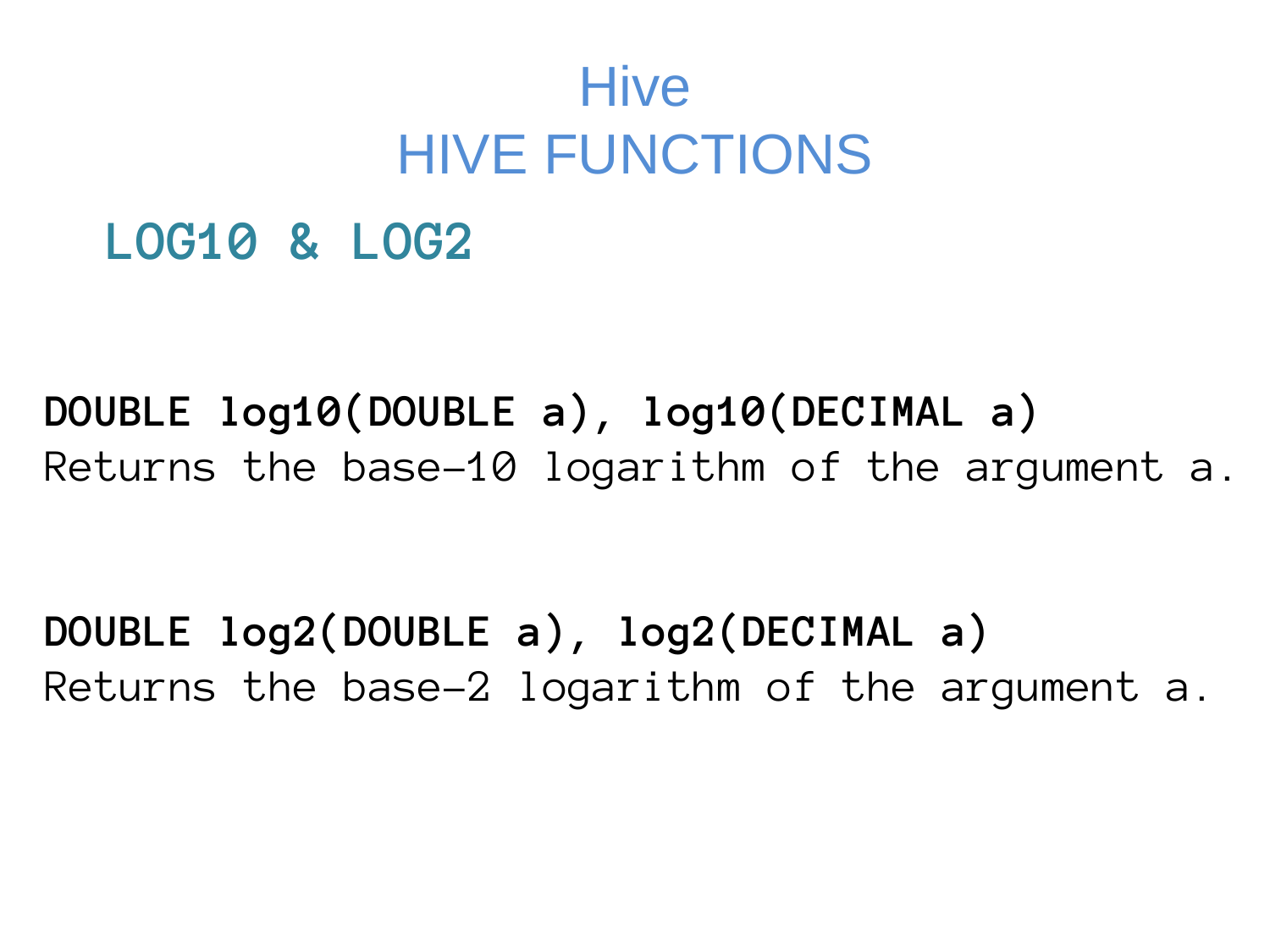

# Hive HIVE FUNCTIONS
  LOG10 & LOG2

DOUBLE log10(DOUBLE a), log10(DECIMAL a)
Returns the base-10 logarithm of the argument a.

DOUBLE log2(DOUBLE a), log2(DECIMAL a)
Returns the base-2 logarithm of the argument a.